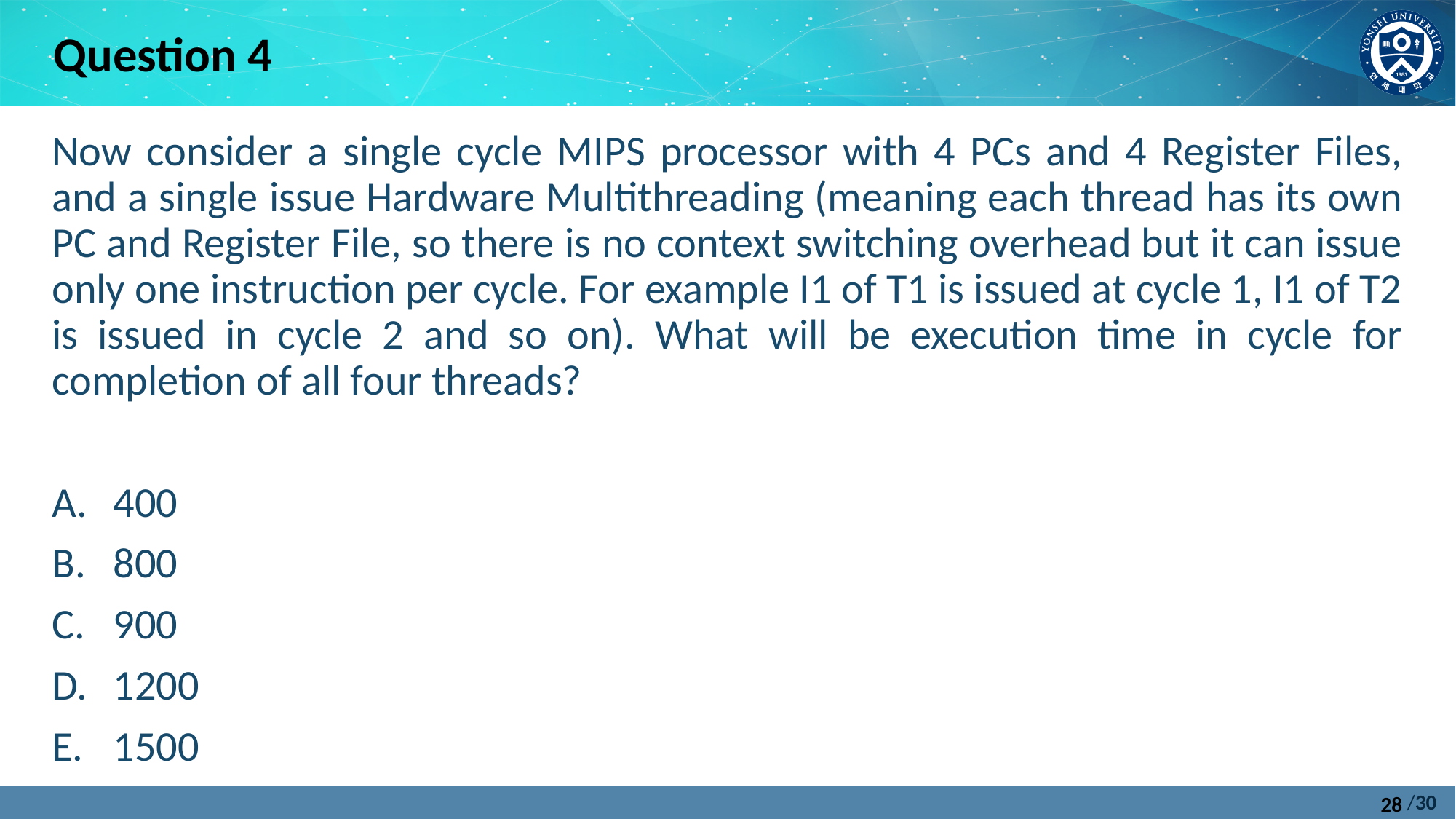

Question 4
Now consider a single cycle MIPS processor with 4 PCs and 4 Register Files, and a single issue Hardware Multithreading (meaning each thread has its own PC and Register File, so there is no context switching overhead but it can issue only one instruction per cycle. For example I1 of T1 is issued at cycle 1, I1 of T2 is issued in cycle 2 and so on). What will be execution time in cycle for completion of all four threads?

400
800
900
1200
1500
28